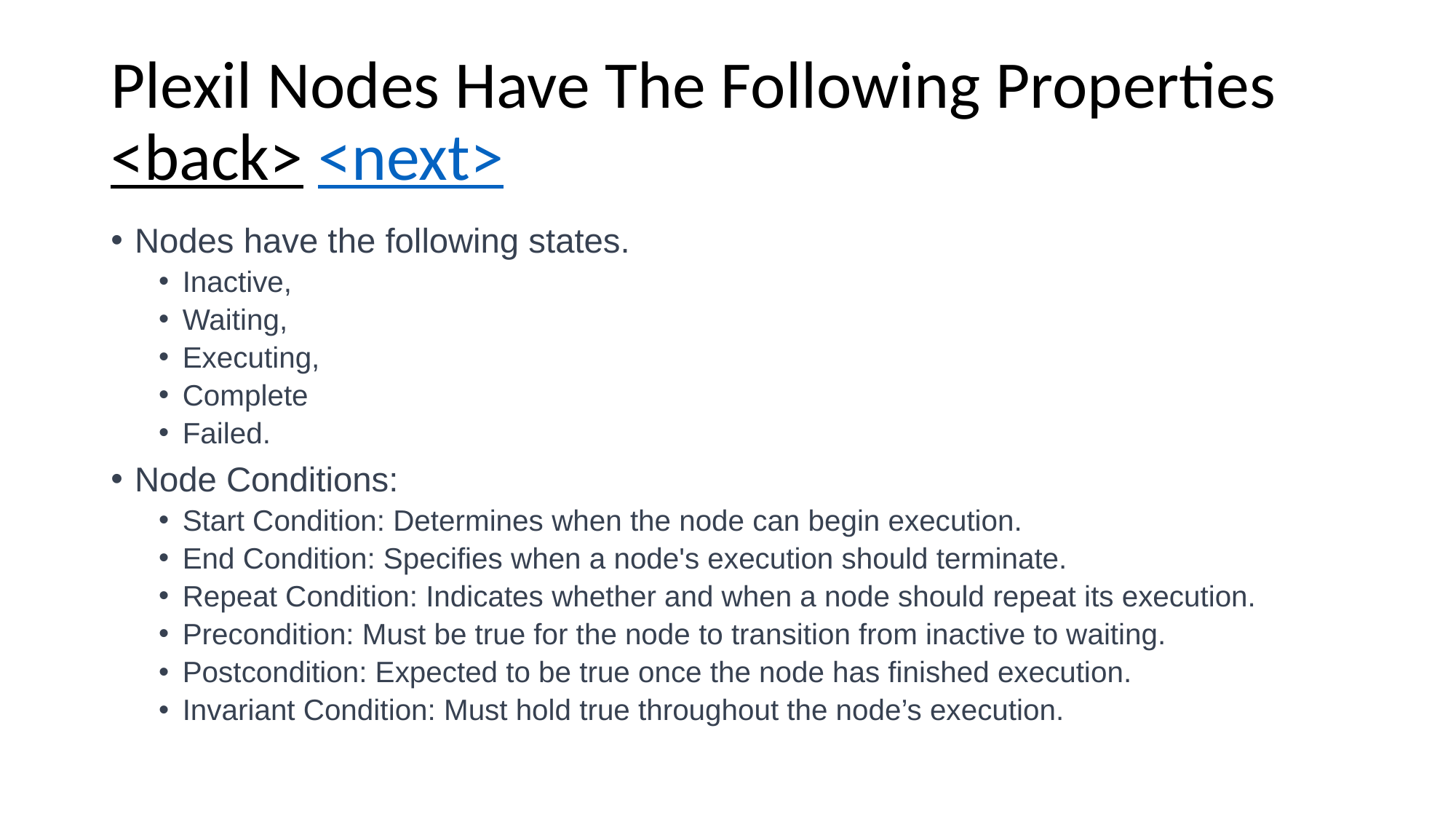

# Plexil Nodes Have The Following Properties <back> <next>
Nodes have the following states.
Inactive,
Waiting,
Executing,
Complete
Failed.
Node Conditions:
Start Condition: Determines when the node can begin execution.
End Condition: Specifies when a node's execution should terminate.
Repeat Condition: Indicates whether and when a node should repeat its execution.
Precondition: Must be true for the node to transition from inactive to waiting.
Postcondition: Expected to be true once the node has finished execution.
Invariant Condition: Must hold true throughout the node’s execution.